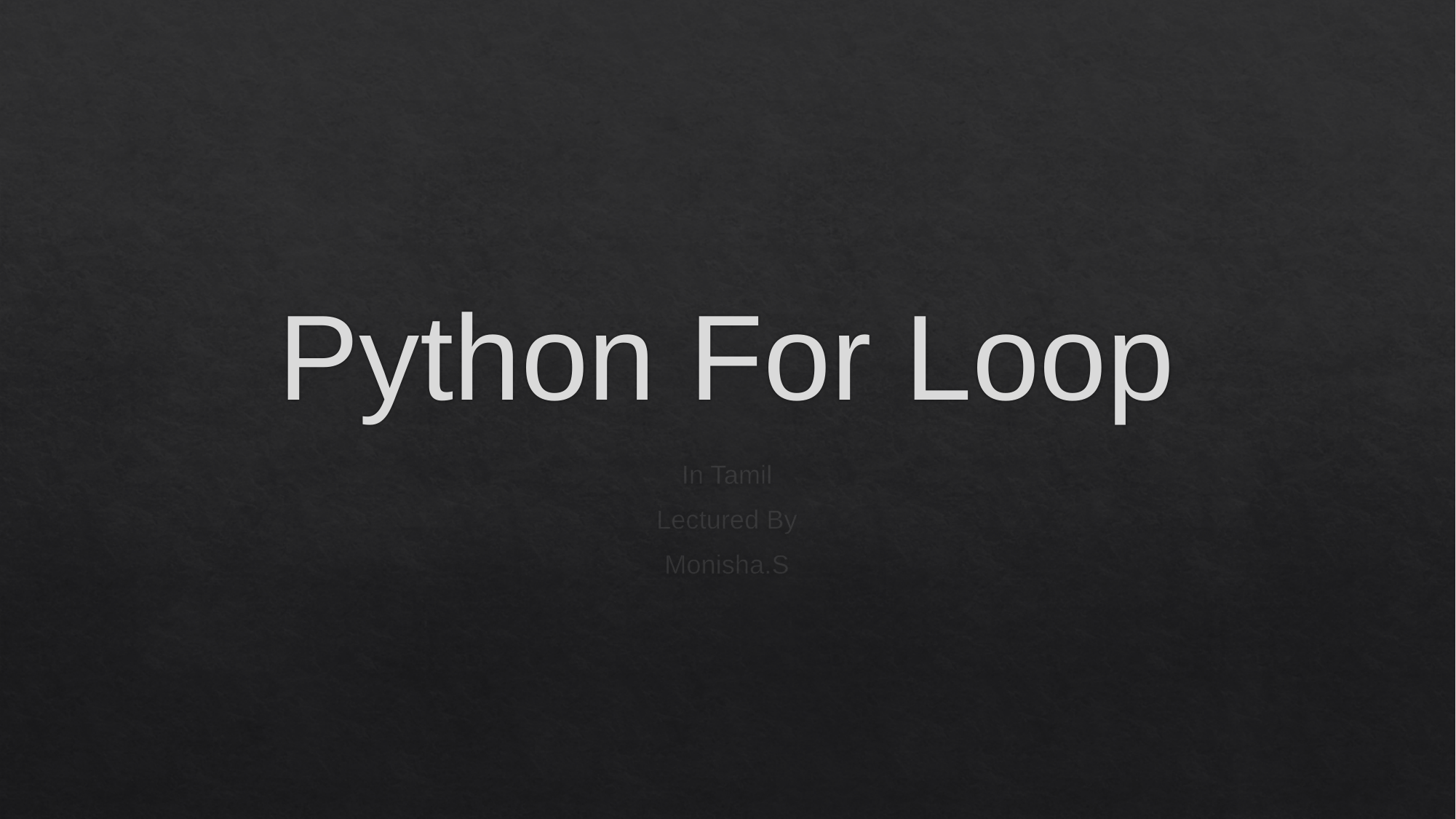

# Python For Loop
In Tamil
Lectured By
Monisha.S